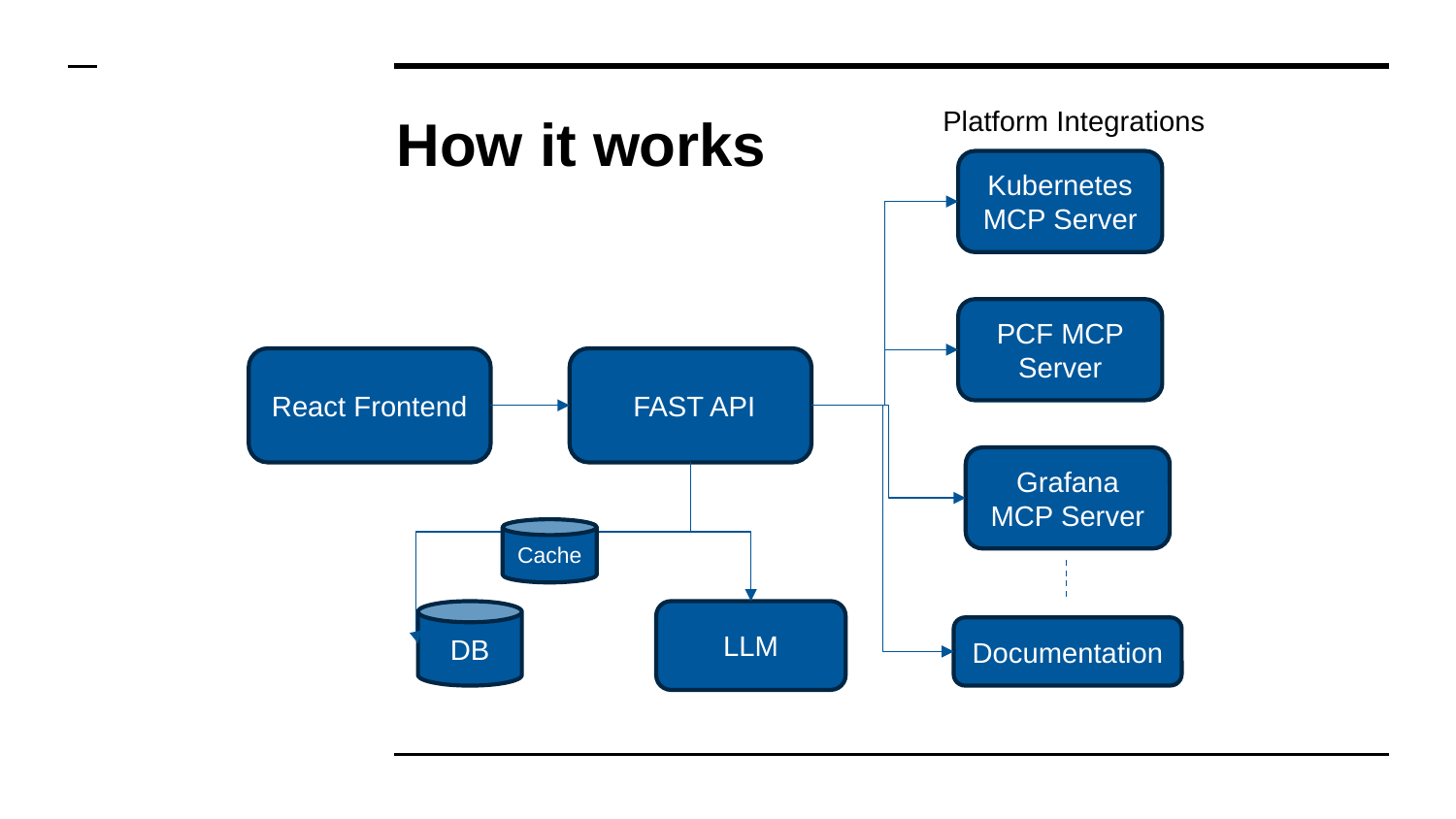

# How it works
Platform Integrations
Kubernetes MCP Server
PCF MCP Server
React Frontend
 FAST API
Grafana MCP Server
Cache
DB
LLM
Documentation